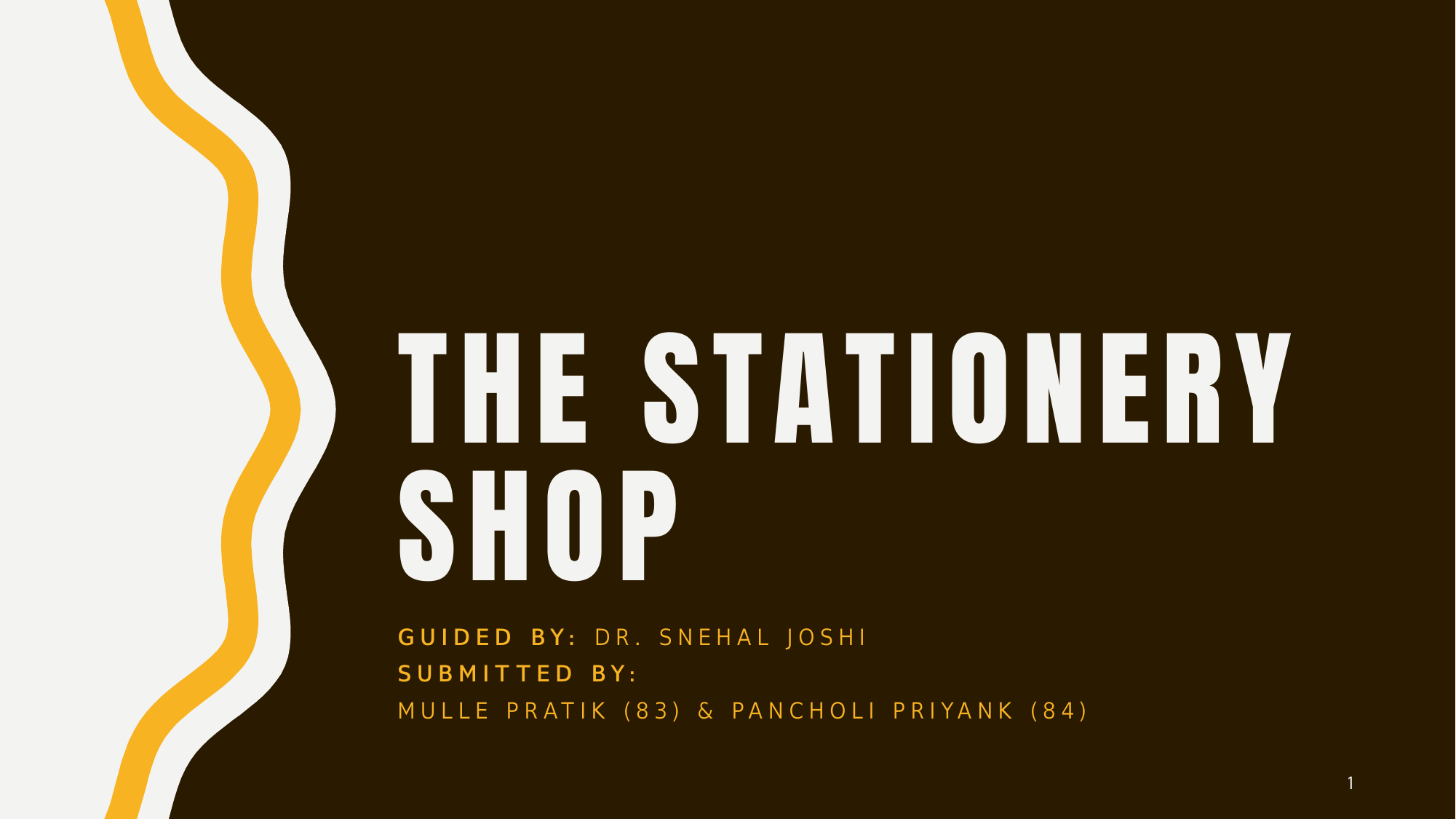

# The stationery shop
Guided by: dr. snehal joshi
Submitted by:
mulle pratik (83) & Pancholi priyank (84)
1